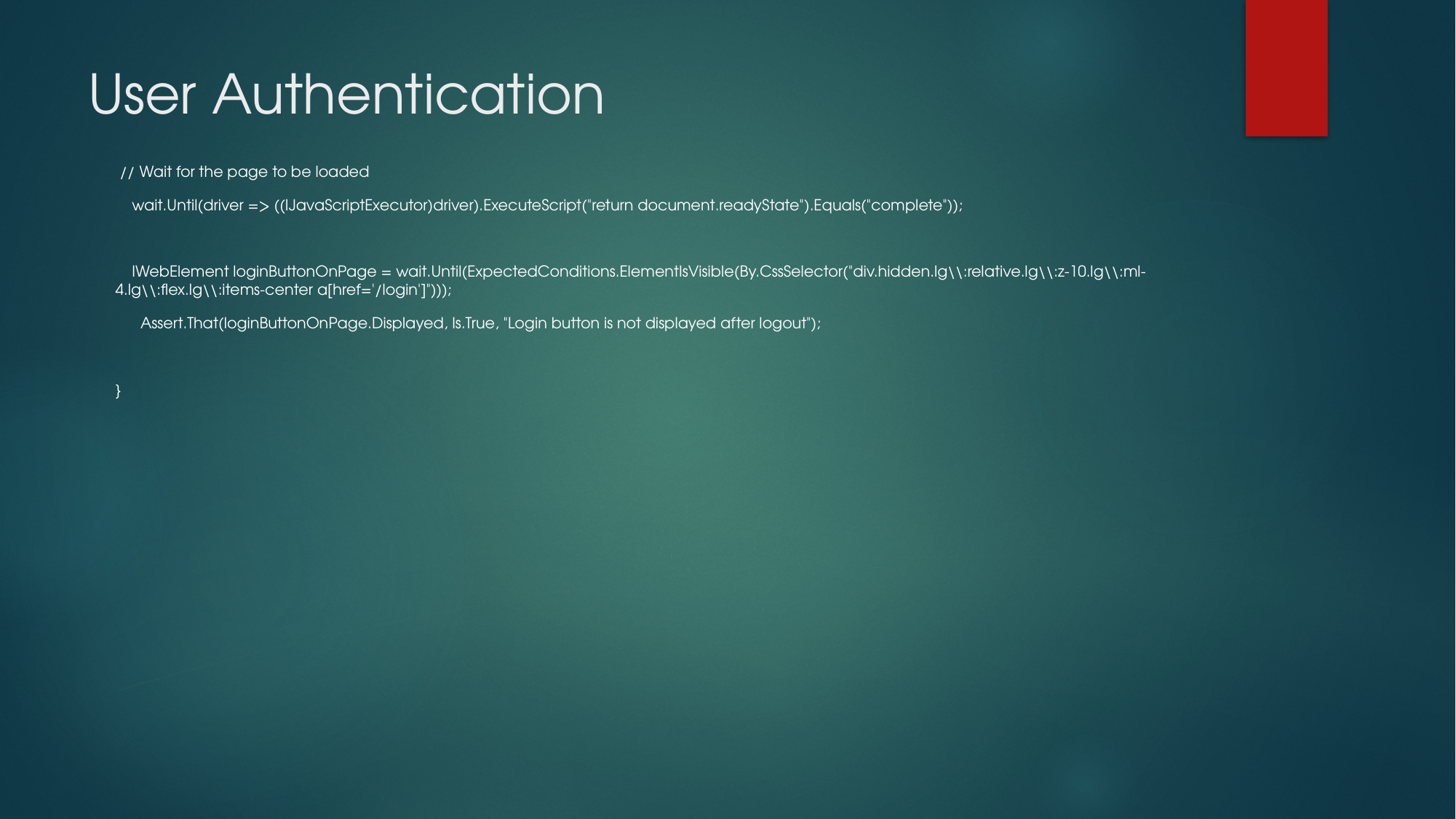

# User Authentication
 // Wait for the page to be loaded
    wait.Until(driver => ((IJavaScriptExecutor)driver).ExecuteScript("return document.readyState").Equals("complete"));

    IWebElement loginButtonOnPage = wait.Until(ExpectedConditions.ElementIsVisible(By.CssSelector("div.hidden.lg\\:relative.lg\\:z-10.lg\\:ml-4.lg\\:flex.lg\\:items-center a[href='/login']")));
      Assert.That(loginButtonOnPage.Displayed, Is.True, "Login button is not displayed after logout");

}